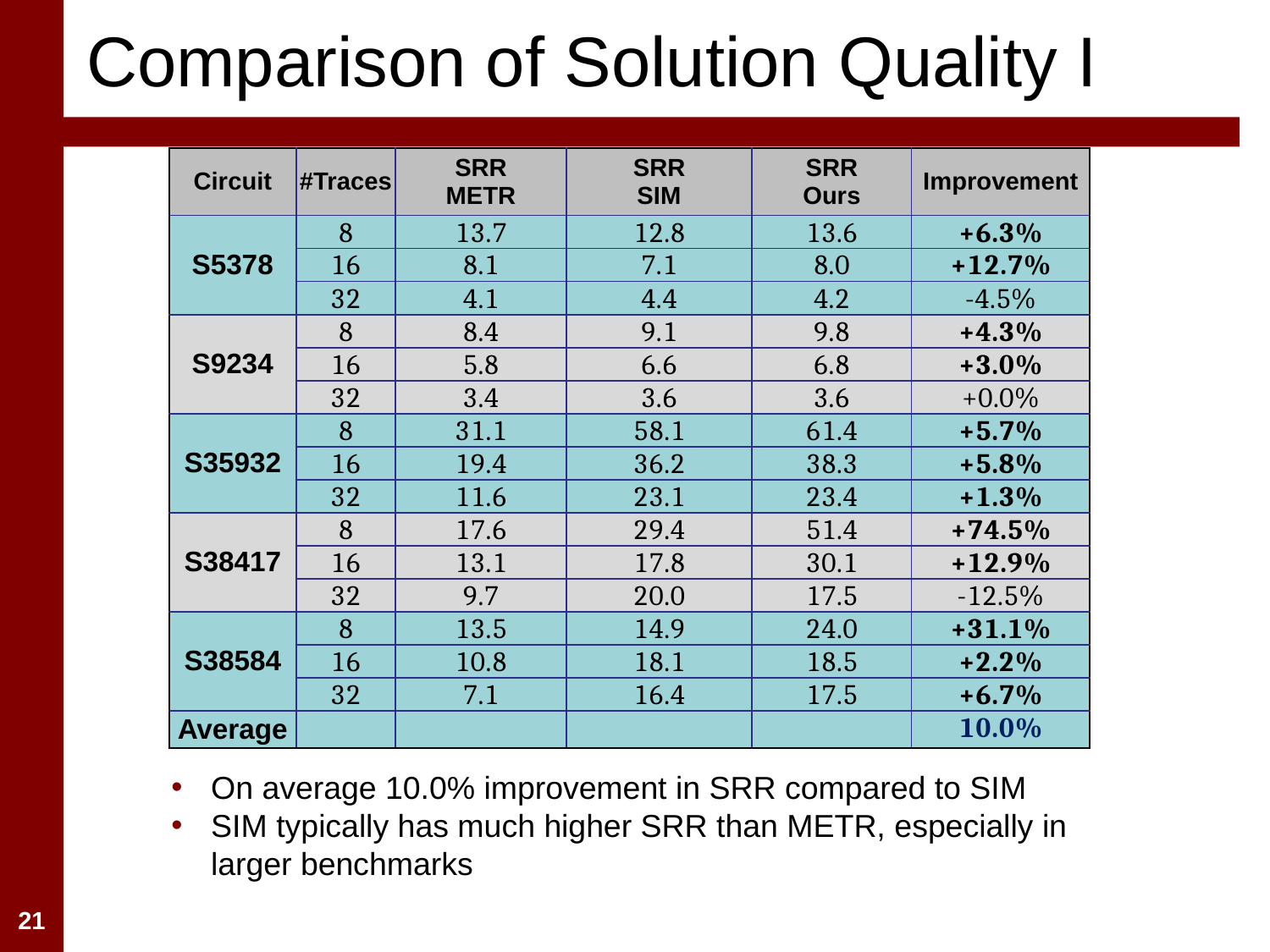

Comparison of Solution Quality I
| Circuit | #Traces | SRR METR | SRR SIM | SRR Ours | Improvement |
| --- | --- | --- | --- | --- | --- |
| S5378 | 8 | 13.7 | 12.8 | 13.6 | +6.3% |
|  | 16 | 8.1 | 7.1 | 8.0 | +12.7% |
|  | 32 | 4.1 | 4.4 | 4.2 | -4.5% |
| S9234 | 8 | 8.4 | 9.1 | 9.8 | +4.3% |
|  | 16 | 5.8 | 6.6 | 6.8 | +3.0% |
|  | 32 | 3.4 | 3.6 | 3.6 | +0.0% |
| S35932 | 8 | 31.1 | 58.1 | 61.4 | +5.7% |
|  | 16 | 19.4 | 36.2 | 38.3 | +5.8% |
|  | 32 | 11.6 | 23.1 | 23.4 | +1.3% |
| S38417 | 8 | 17.6 | 29.4 | 51.4 | +74.5% |
|  | 16 | 13.1 | 17.8 | 30.1 | +12.9% |
|  | 32 | 9.7 | 20.0 | 17.5 | -12.5% |
| S38584 | 8 | 13.5 | 14.9 | 24.0 | +31.1% |
|  | 16 | 10.8 | 18.1 | 18.5 | +2.2% |
|  | 32 | 7.1 | 16.4 | 17.5 | +6.7% |
| Average |  |  |  |  | 10.0% |
On average 10.0% improvement in SRR compared to SIM
SIM typically has much higher SRR than METR, especially in larger benchmarks